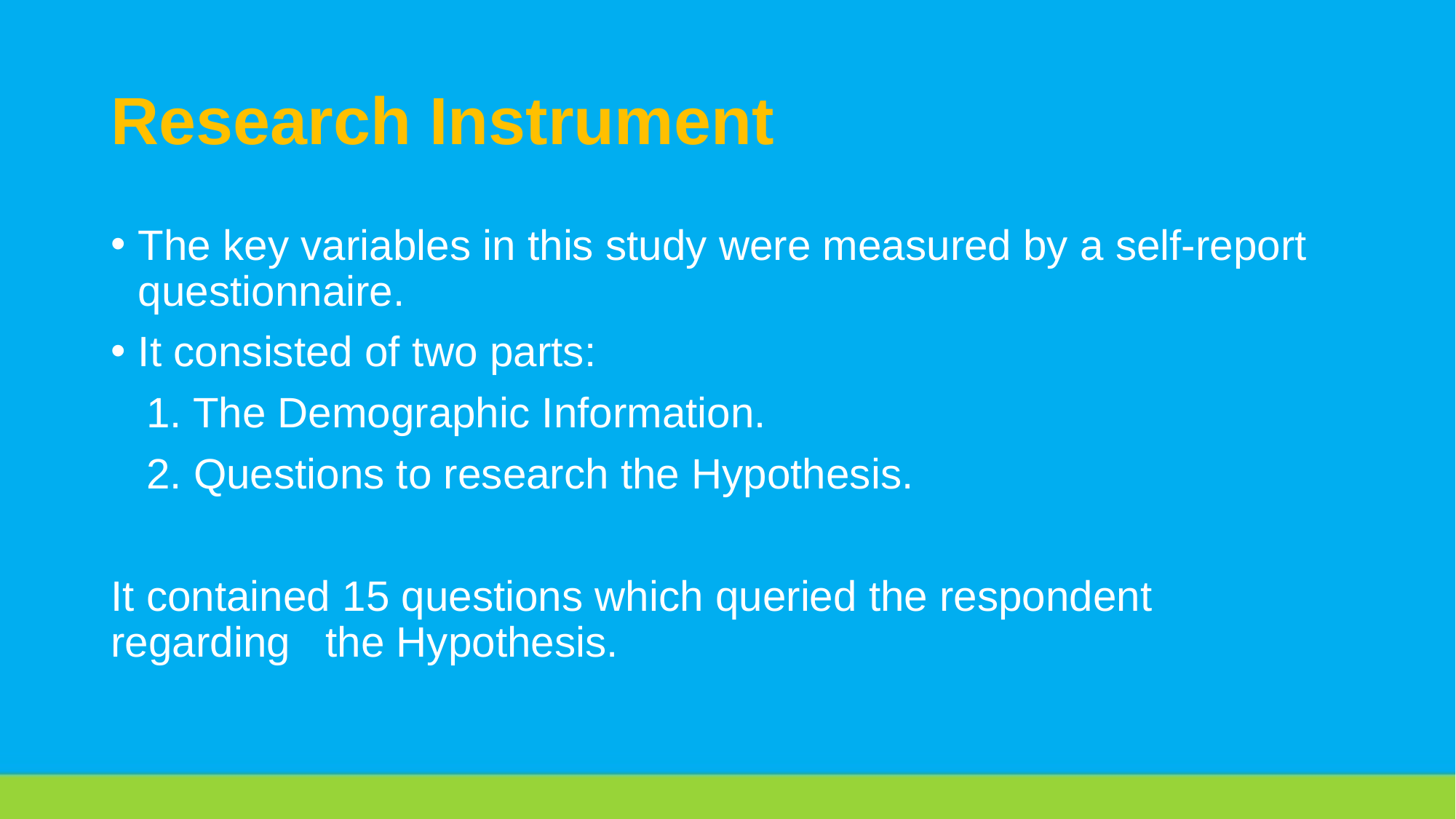

# Research Instrument
The key variables in this study were measured by a self-report questionnaire.
It consisted of two parts:
   1. The Demographic Information.
   2. Questions to research the Hypothesis.

It contained 15 questions which queried the respondent regarding   the Hypothesis.